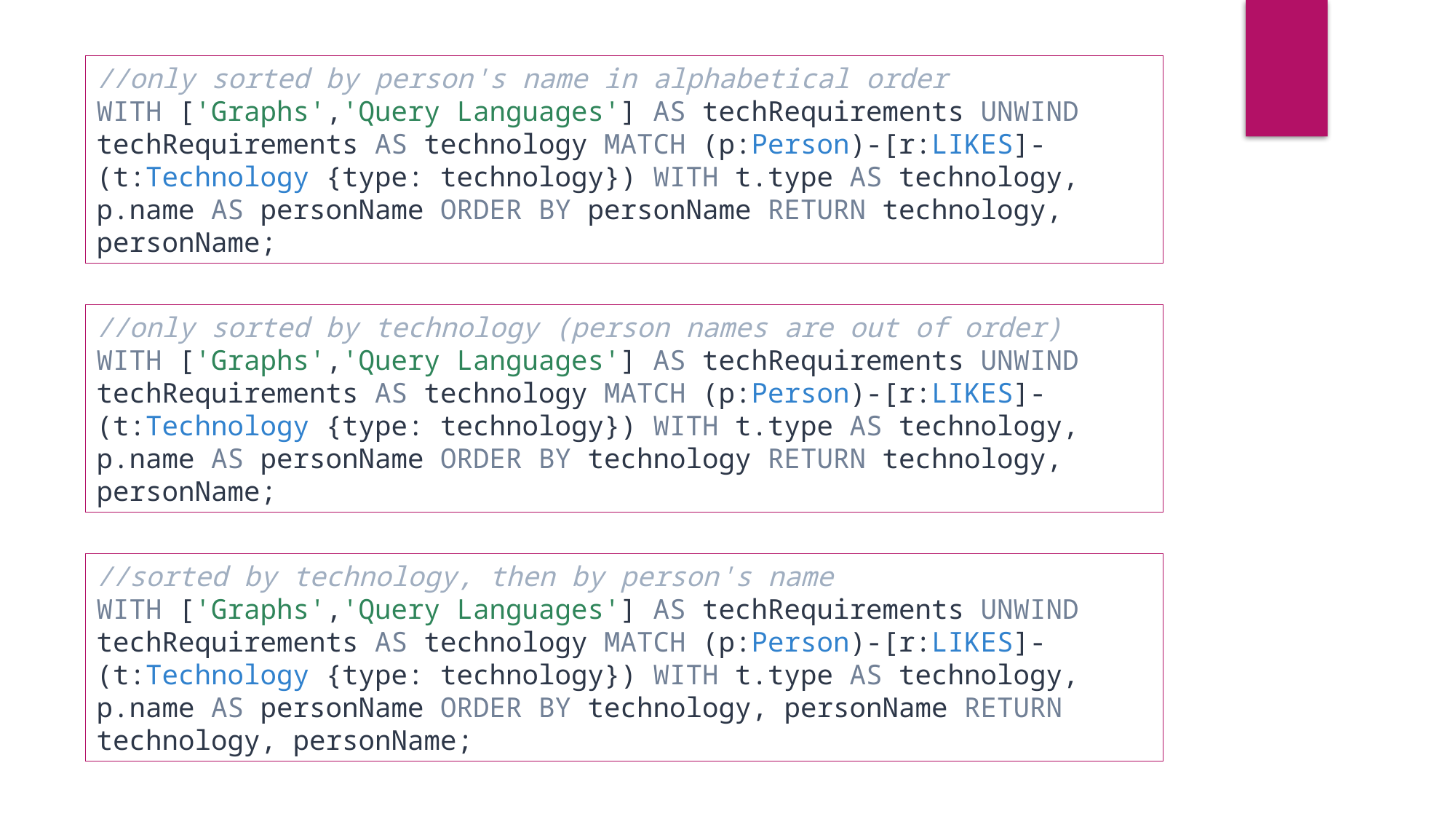

//only sorted by person's name in alphabetical order
WITH ['Graphs','Query Languages'] AS techRequirements UNWIND techRequirements AS technology MATCH (p:Person)-[r:LIKES]-(t:Technology {type: technology}) WITH t.type AS technology, p.name AS personName ORDER BY personName RETURN technology, personName;
//only sorted by technology (person names are out of order)
WITH ['Graphs','Query Languages'] AS techRequirements UNWIND techRequirements AS technology MATCH (p:Person)-[r:LIKES]-(t:Technology {type: technology}) WITH t.type AS technology, p.name AS personName ORDER BY technology RETURN technology, personName;
//sorted by technology, then by person's name
WITH ['Graphs','Query Languages'] AS techRequirements UNWIND techRequirements AS technology MATCH (p:Person)-[r:LIKES]-(t:Technology {type: technology}) WITH t.type AS technology, p.name AS personName ORDER BY technology, personName RETURN technology, personName;